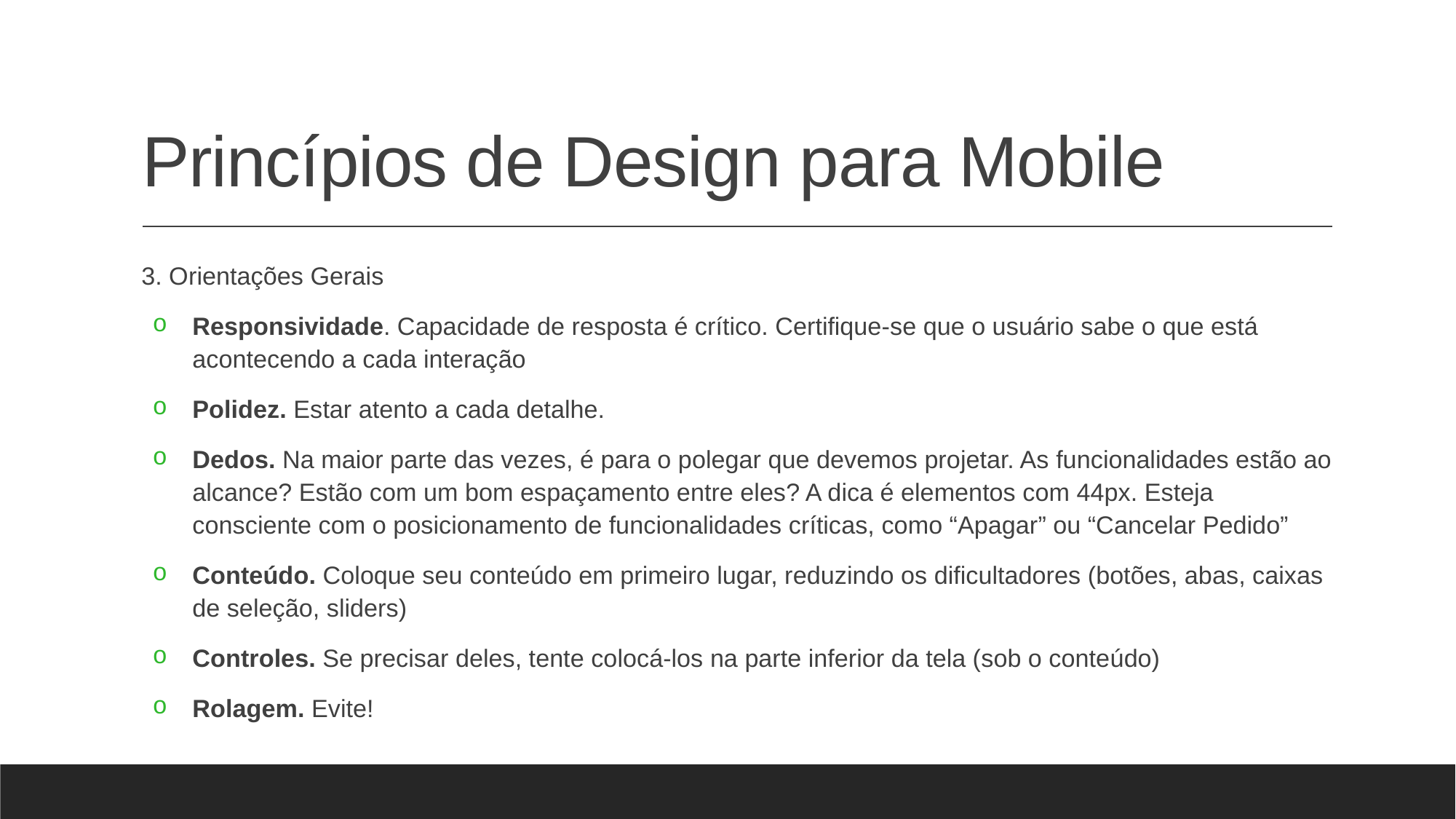

# Princípios de Design para Mobile
3. Orientações Gerais
Responsividade. Capacidade de resposta é crítico. Certifique-se que o usuário sabe o que está acontecendo a cada interação
Polidez. Estar atento a cada detalhe.
Dedos. Na maior parte das vezes, é para o polegar que devemos projetar. As funcionalidades estão ao alcance? Estão com um bom espaçamento entre eles? A dica é elementos com 44px. Esteja consciente com o posicionamento de funcionalidades críticas, como “Apagar” ou “Cancelar Pedido”
Conteúdo. Coloque seu conteúdo em primeiro lugar, reduzindo os dificultadores (botões, abas, caixas de seleção, sliders)
Controles. Se precisar deles, tente colocá-los na parte inferior da tela (sob o conteúdo)
Rolagem. Evite!